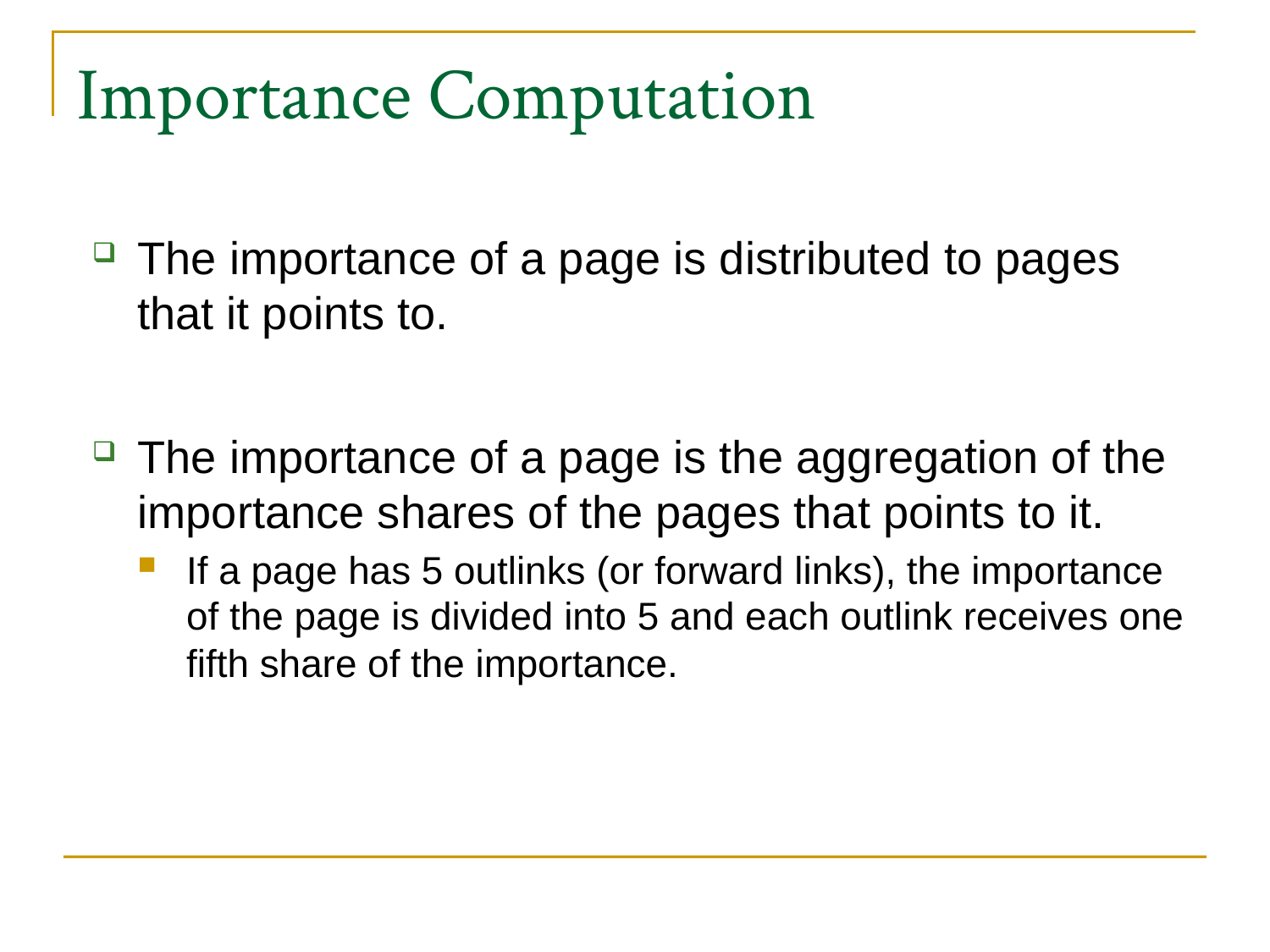

# Importance Computation
The importance of a page is distributed to pages that it points to.

The importance of a page is the aggregation of the importance shares of the pages that points to it.
If a page has 5 outlinks (or forward links), the importance of the page is divided into 5 and each outlink receives one fifth share of the importance.